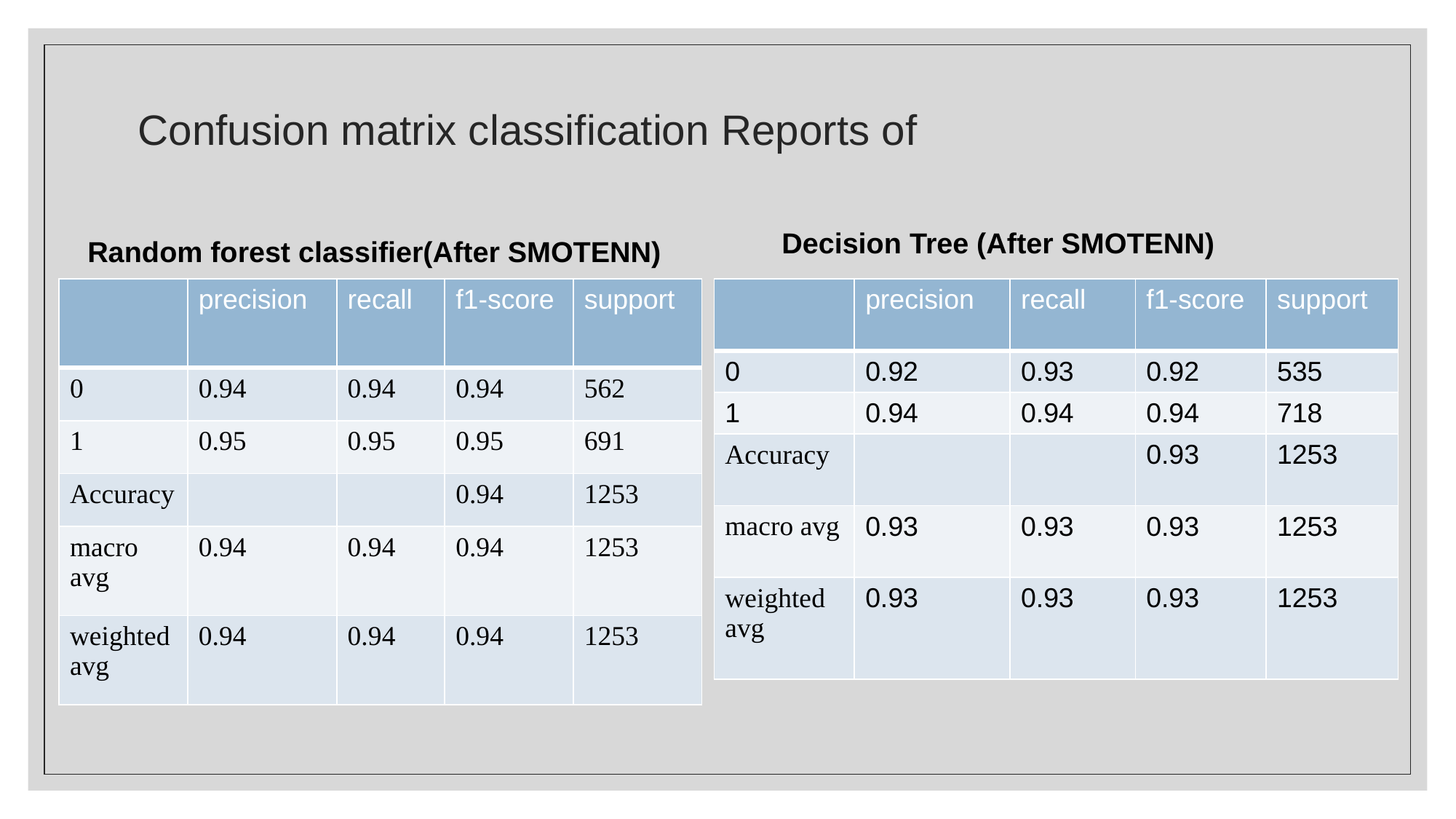

# Confusion matrix classification Reports of
Decision Tree (After SMOTENN)
Random forest classifier(After SMOTENN)
|  | precision | recall | f1-score | support |
| --- | --- | --- | --- | --- |
| 0 | 0.94 | 0.94 | 0.94 | 562 |
| 1 | 0.95 | 0.95 | 0.95 | 691 |
| Accuracy |  |  | 0.94 | 1253 |
| macro avg | 0.94 | 0.94 | 0.94 | 1253 |
| weighted avg | 0.94 | 0.94 | 0.94 | 1253 |
|  | precision | recall | f1-score | support |
| --- | --- | --- | --- | --- |
| 0 | 0.92 | 0.93 | 0.92 | 535 |
| 1 | 0.94 | 0.94 | 0.94 | 718 |
| Accuracy |  |  | 0.93 | 1253 |
| macro avg | 0.93 | 0.93 | 0.93 | 1253 |
| weighted avg | 0.93 | 0.93 | 0.93 | 1253 |